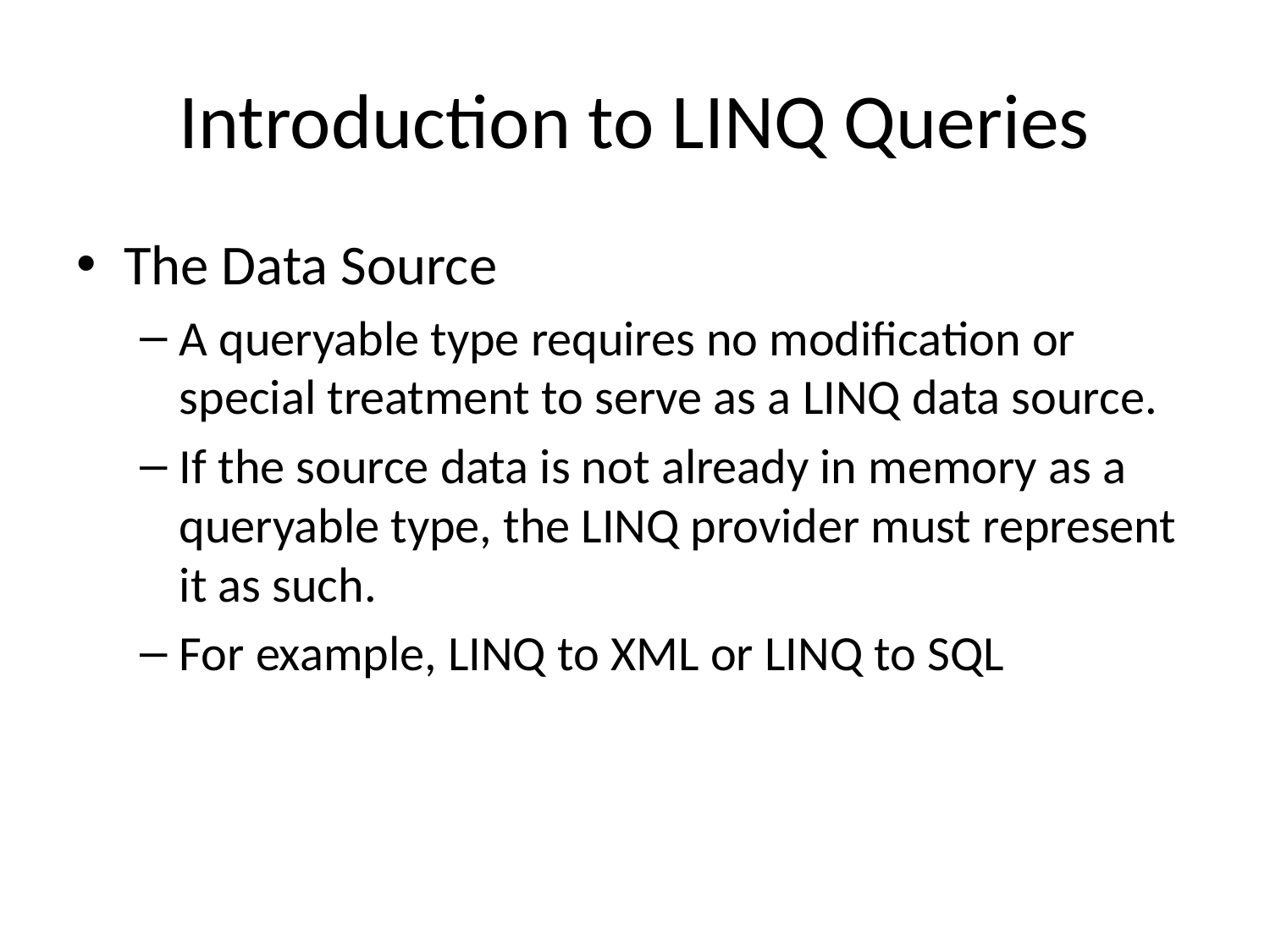

# Introduction to LINQ Queries
The Data Source
A queryable type requires no modification or special treatment to serve as a LINQ data source.
If the source data is not already in memory as a queryable type, the LINQ provider must represent it as such.
For example, LINQ to XML or LINQ to SQL